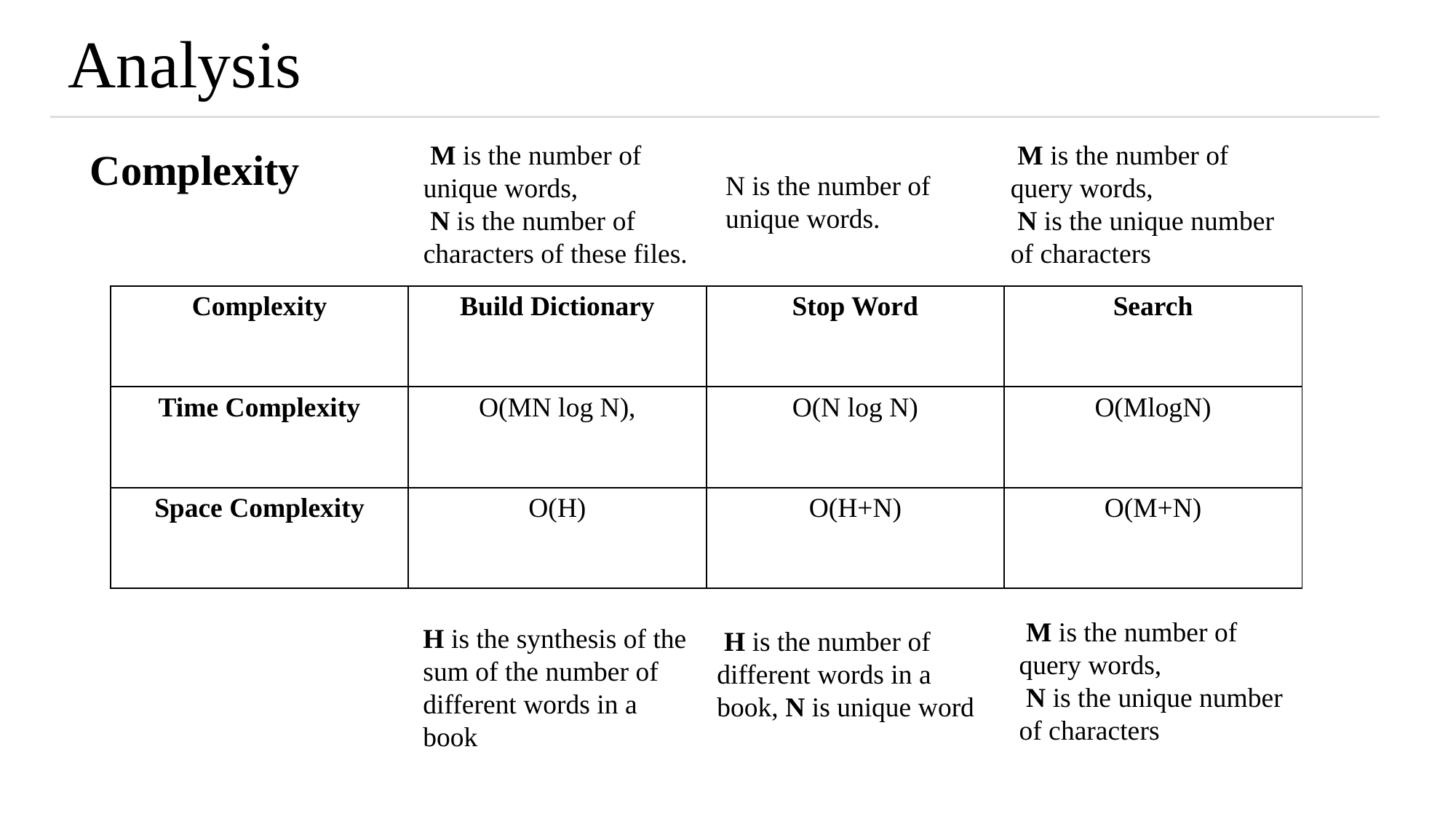

# Analysis

 M is the number of unique words,
 N is the number of characters of these files.
 M is the number of query words,
 N is the unique number of characters
Complexity
N is the number of unique words.
| Complexity | Build Dictionary | Stop Word | Search |
| --- | --- | --- | --- |
| Time Complexity | O(MN log N), | O(N log N) | O(MlogN) |
| Space Complexity | O(H) | O(H+N) | O(M+N) |
 M is the number of query words,
 N is the unique number of characters
H is the synthesis of the sum of the number of different words in a book
 H is the number of different words in a book, N is unique word